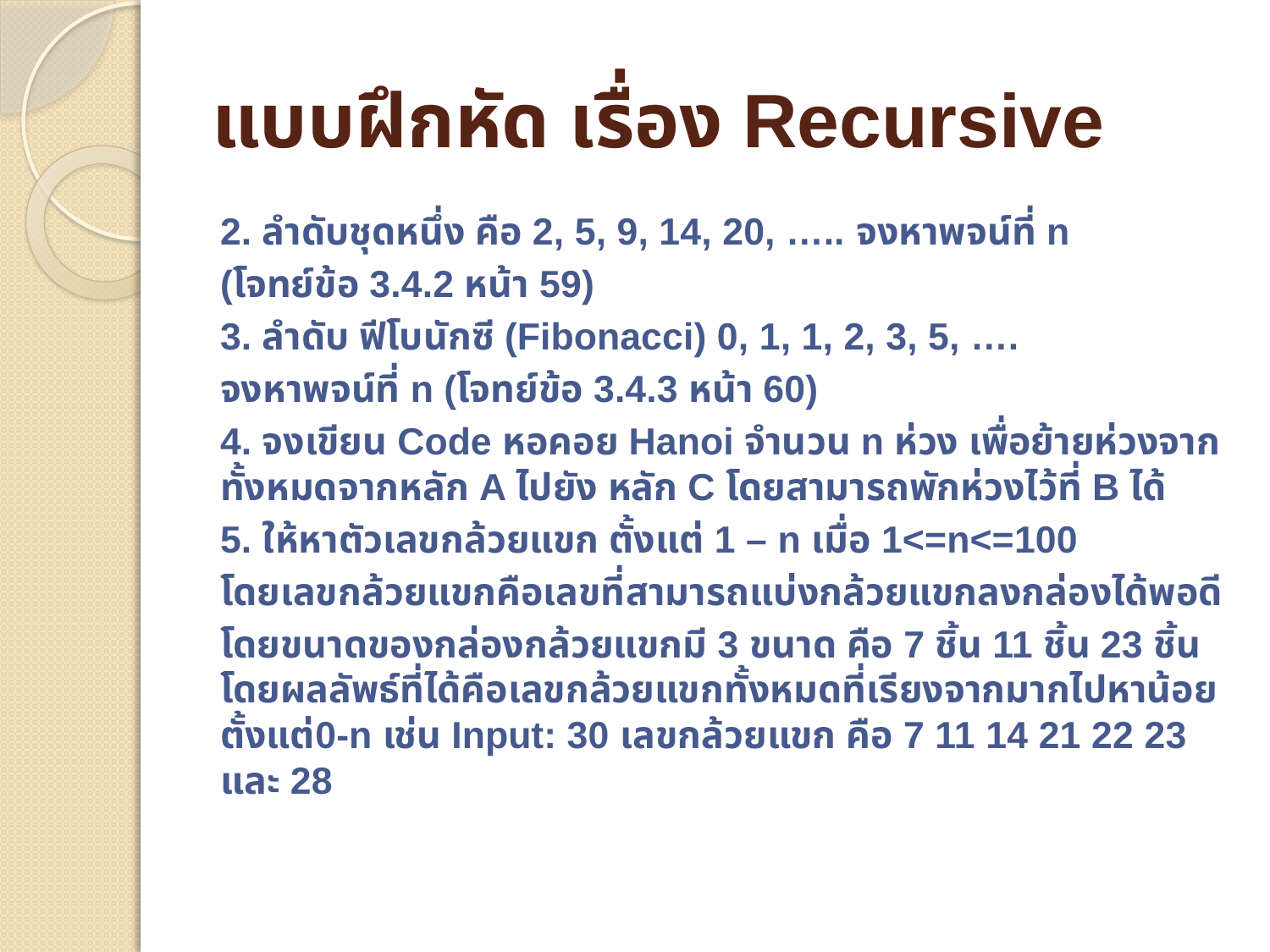

# แบบฝึกหัด เรื่อง Recursive
2. ลำดับชุดหนึ่ง คือ 2, 5, 9, 14, 20, ….. จงหาพจน์ที่ n
(โจทย์ข้อ 3.4.2 หน้า 59)
3. ลำดับ ฟีโบนักซี (Fibonacci) 0, 1, 1, 2, 3, 5, ….
จงหาพจน์ที่ n (โจทย์ข้อ 3.4.3 หน้า 60)
4. จงเขียน Code หอคอย Hanoi จำนวน n ห่วง เพื่อย้ายห่วงจากทั้งหมดจากหลัก A ไปยัง หลัก C โดยสามารถพักห่วงไว้ที่ B ได้
5. ให้หาตัวเลขกล้วยแขก ตั้งแต่ 1 – n เมื่อ 1<=n<=100
โดยเลขกล้วยแขกคือเลขที่สามารถแบ่งกล้วยแขกลงกล่องได้พอดี
โดยขนาดของกล่องกล้วยแขกมี 3 ขนาด คือ 7 ชิ้น 11 ชิ้น 23 ชิ้น โดยผลลัพธ์ที่ได้คือเลขกล้วยแขกทั้งหมดที่เรียงจากมากไปหาน้อยตั้งแต่0-n เช่น Input: 30 เลขกล้วยแขก คือ 7 11 14 21 22 23 และ 28